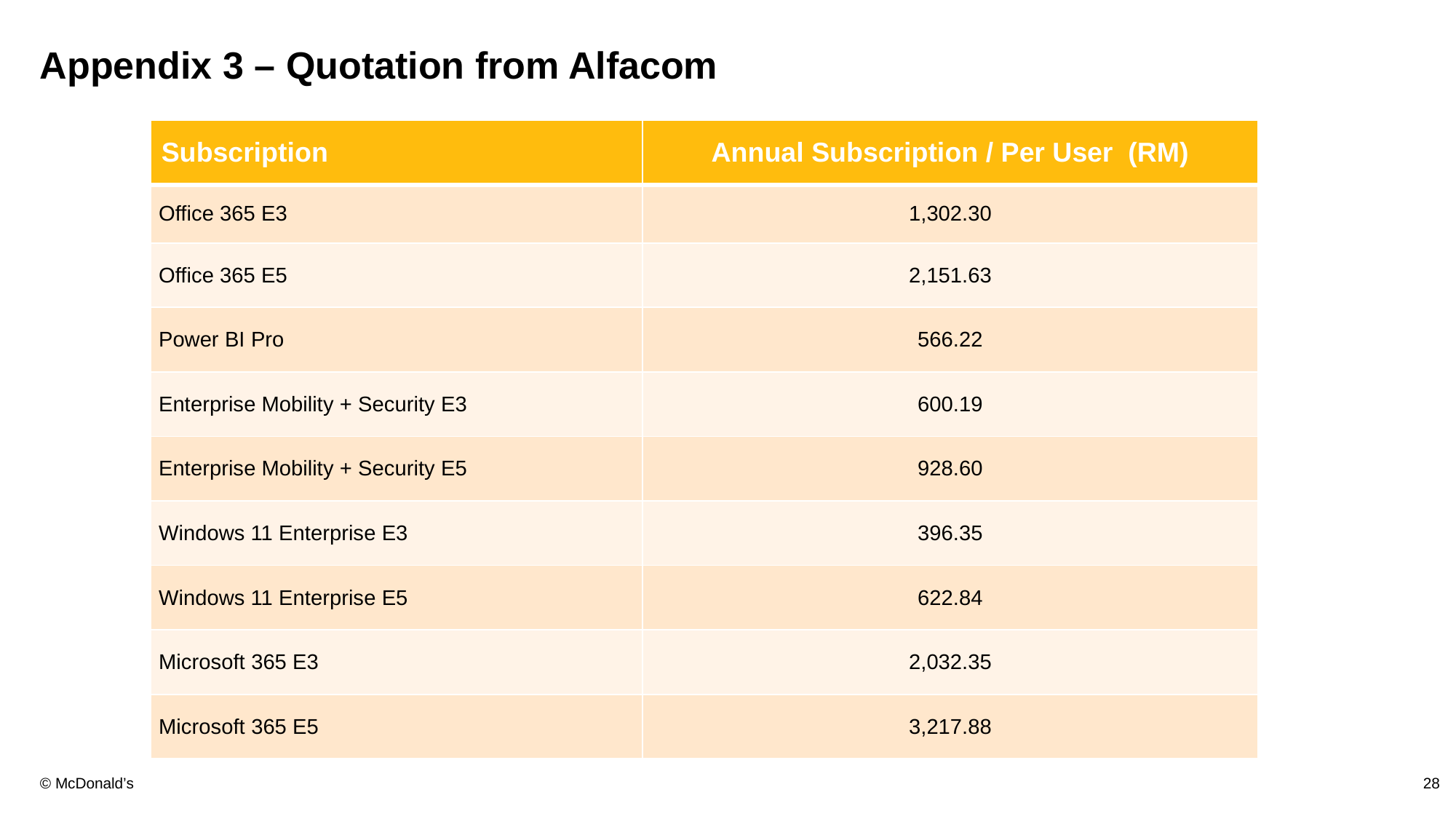

# Appendix 3 – Quotation from Alfacom
| Subscription | Annual Subscription / Per User  (RM) |
| --- | --- |
| Office 365 E3 | 1,302.30 |
| Office 365 E5 | 2,151.63 |
| Power BI Pro | 566.22 |
| Enterprise Mobility + Security E3 | 600.19 |
| Enterprise Mobility + Security E5 | 928.60 |
| Windows 11 Enterprise E3 | 396.35 |
| Windows 11 Enterprise E5 | 622.84 |
| Microsoft 365 E3 | 2,032.35 |
| Microsoft 365 E5 | 3,217.88 |